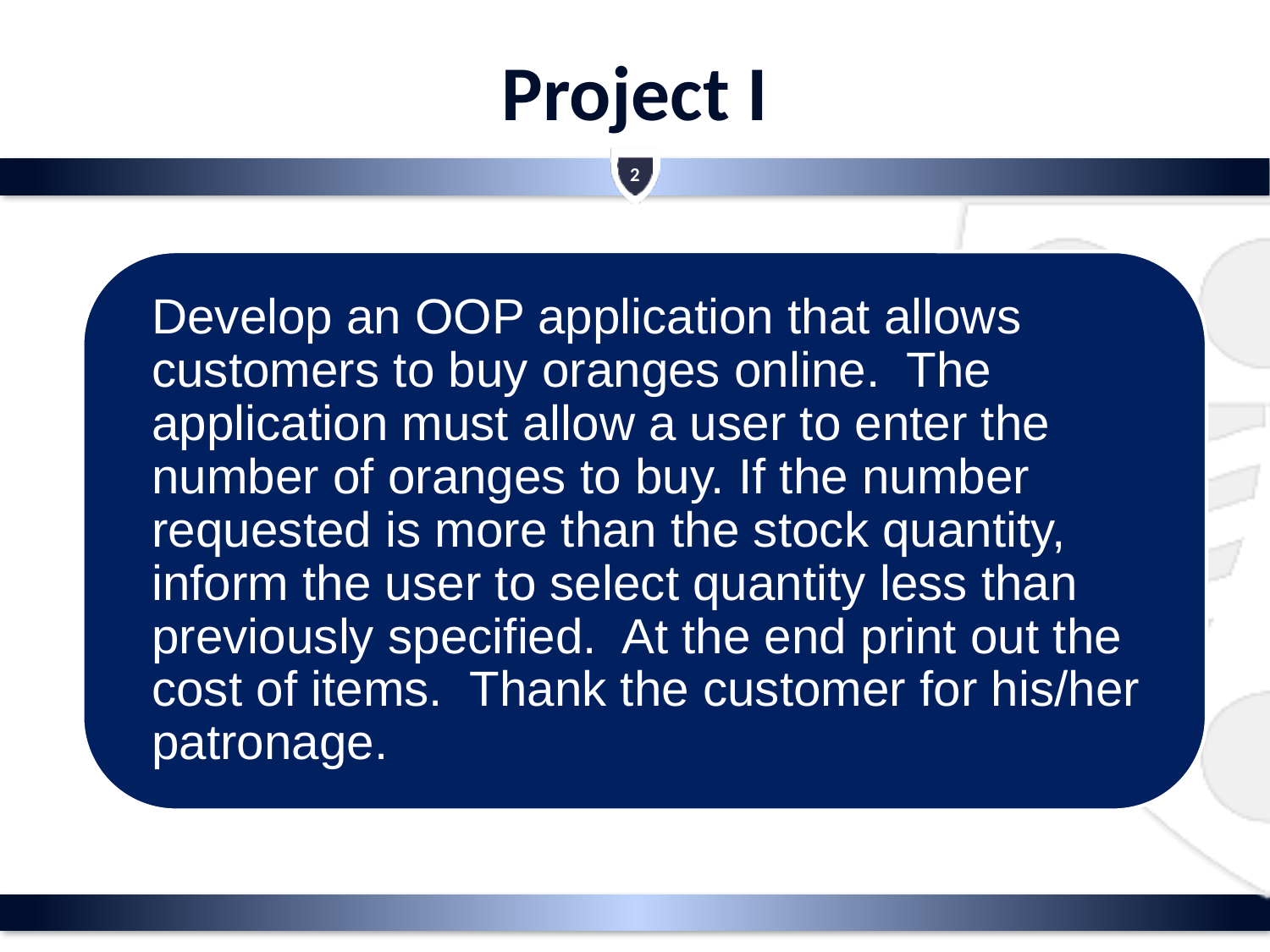

# Project I
2
Develop an OOP application that allows customers to buy oranges online.  The application must allow a user to enter the number of oranges to buy. If the number requested is more than the stock quantity, inform the user to select quantity less than previously specified.  At the end print out the cost of items.  Thank the customer for his/her patronage.